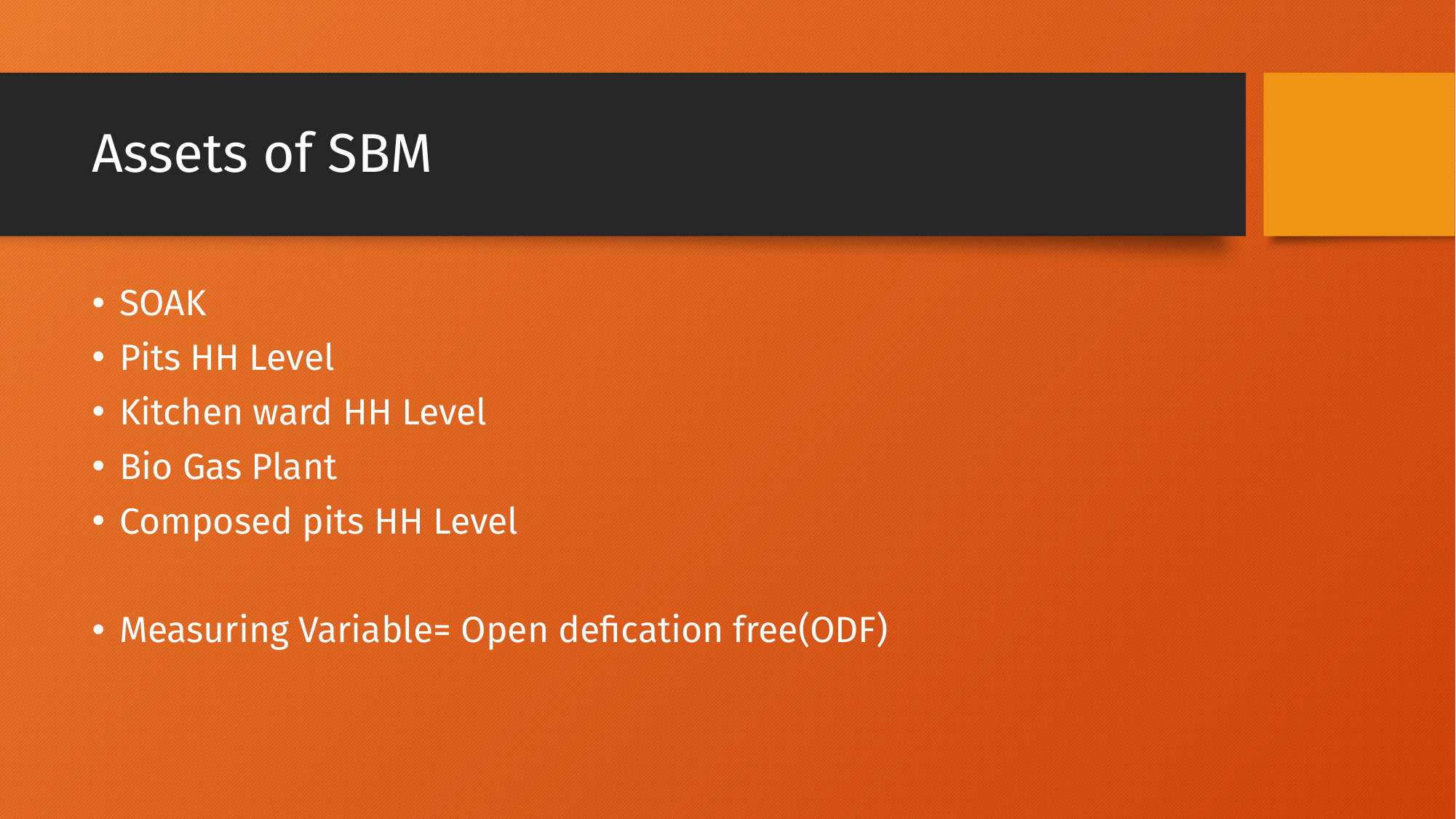

# Assets of SBM
SOAK
Pits HH Level
Kitchen ward HH Level
Bio Gas Plant
Composed pits HH Level

Measuring Variable= Open defication free(ODF)